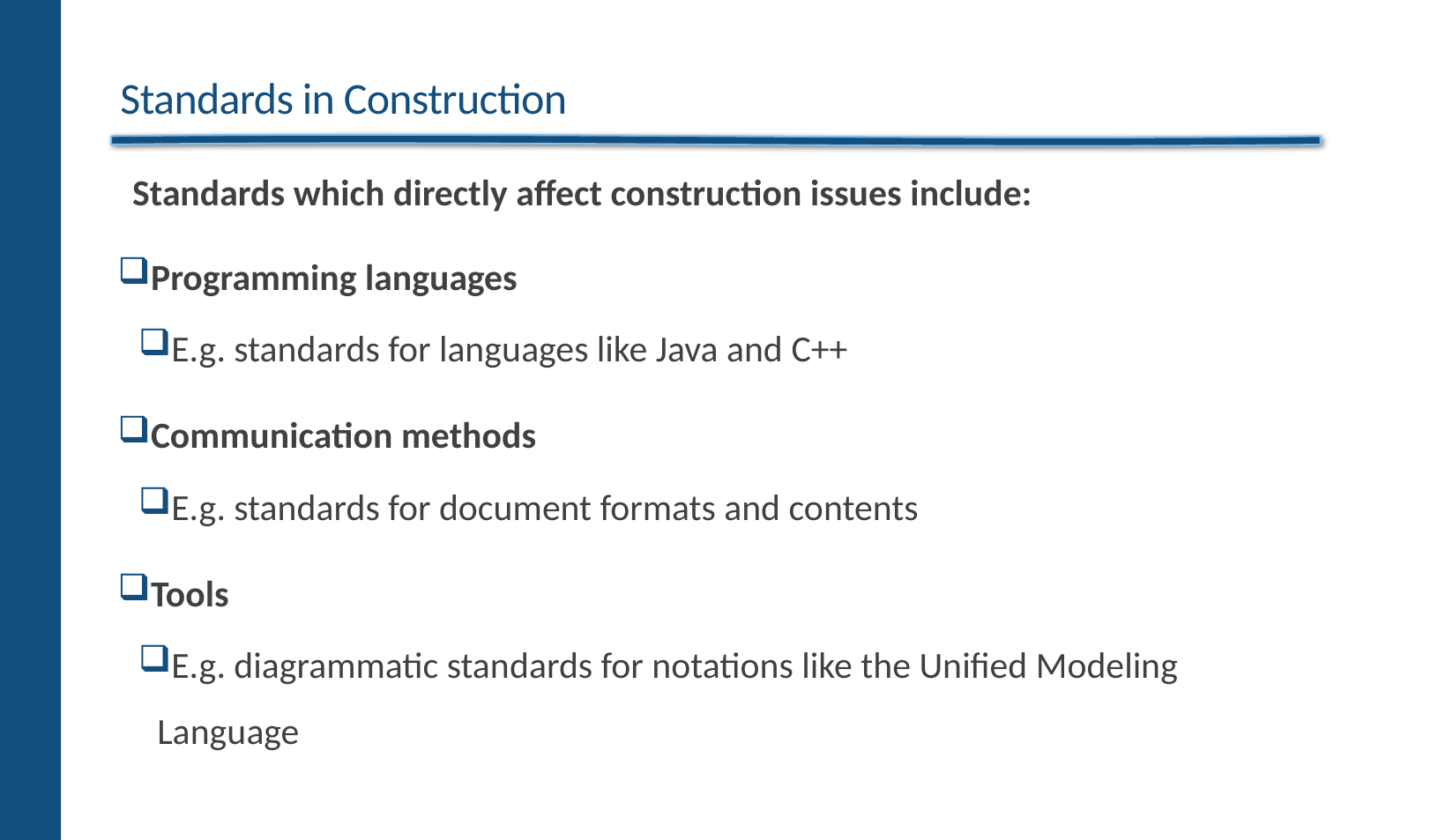

# Standards in Construction
Standards which directly affect construction issues include:
Programming languages
E.g. standards for languages like Java and C++
Communication methods
E.g. standards for document formats and contents
Tools
E.g. diagrammatic standards for notations like the Unified Modeling Language